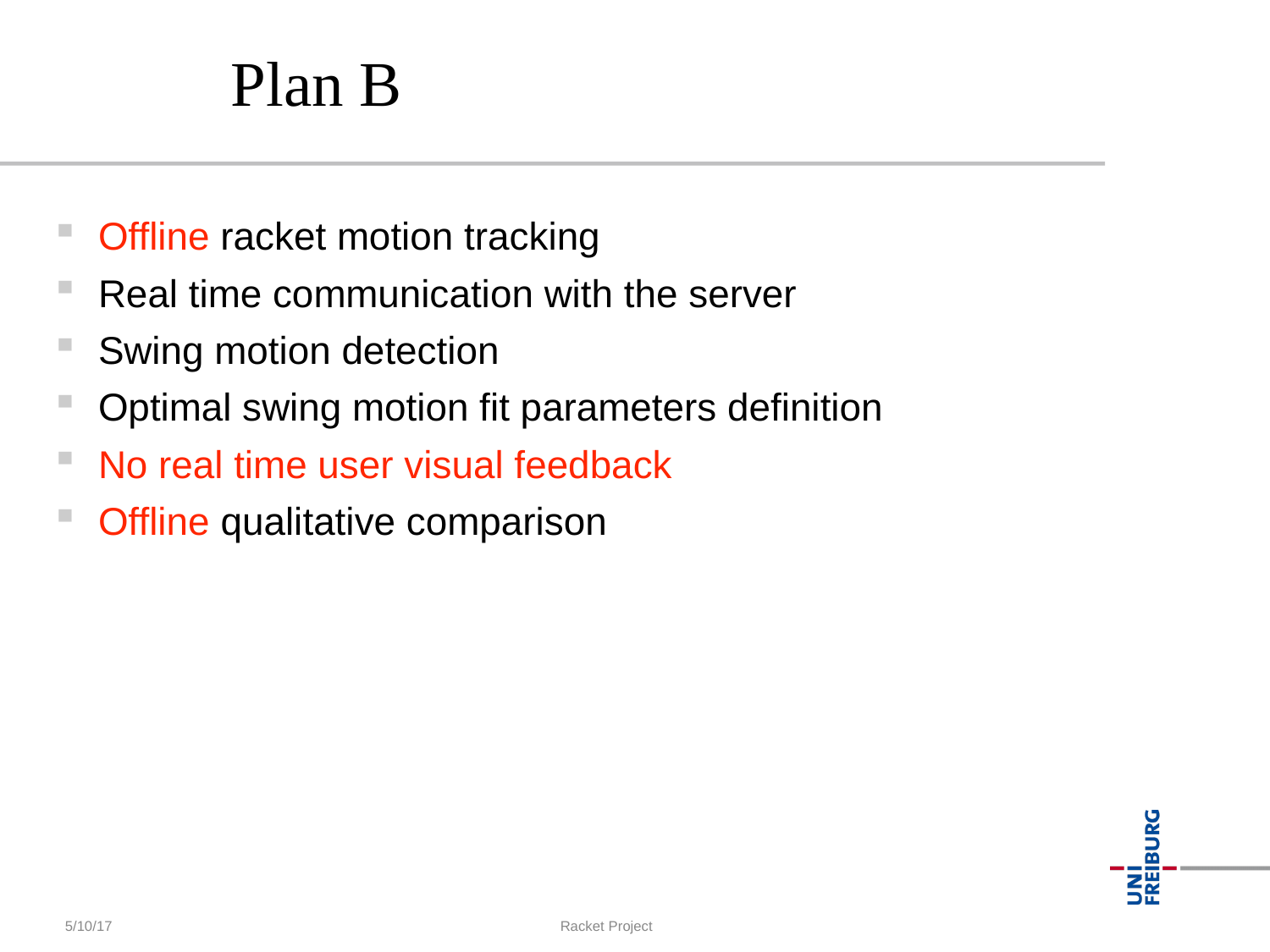

Plan B
Offline racket motion tracking
Real time communication with the server
Swing motion detection
Optimal swing motion fit parameters definition
No real time user visual feedback
Offline qualitative comparison
5/10/17
Racket Project
4